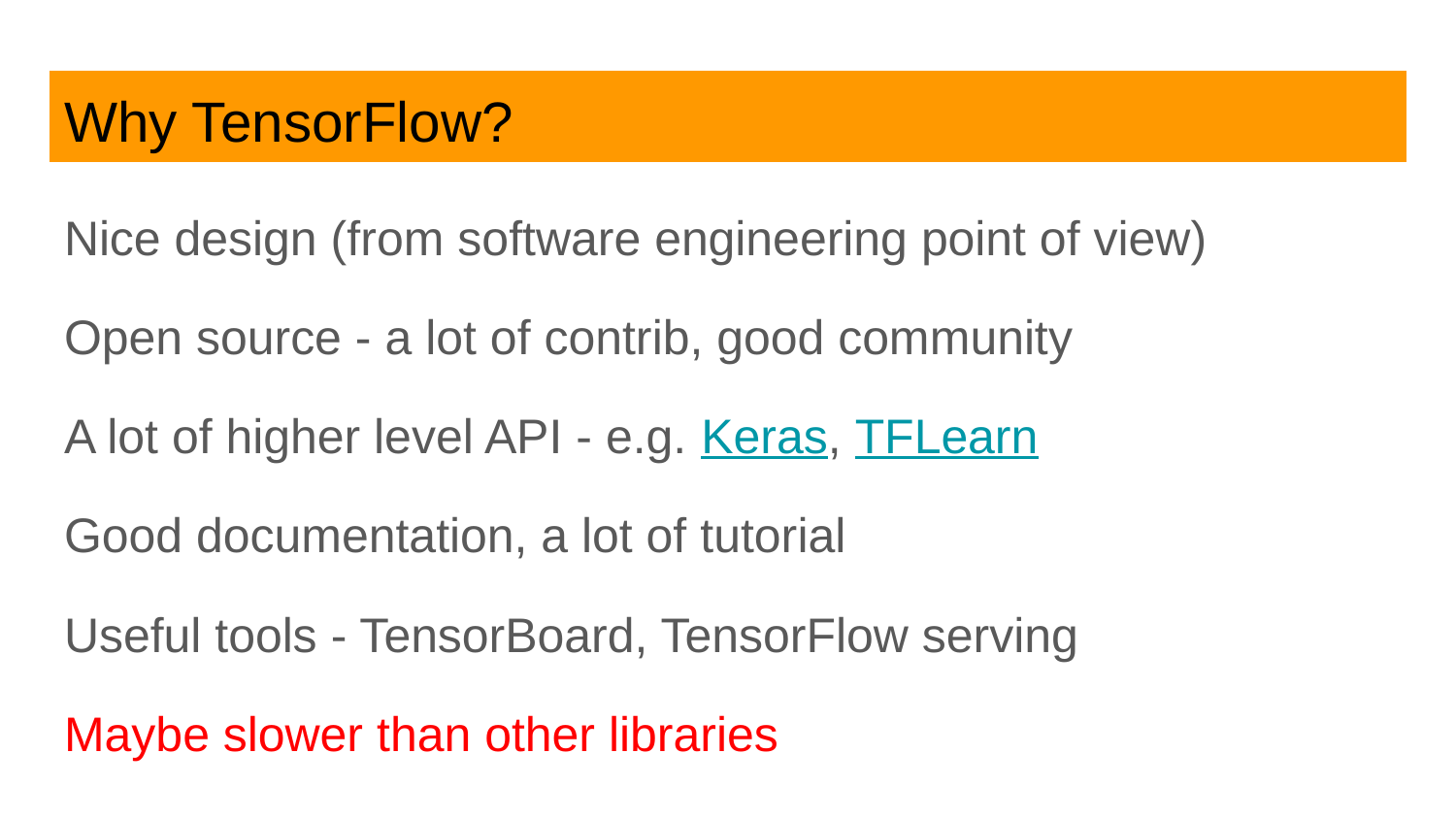

# Why TensorFlow?
Nice design (from software engineering point of view)
Open source - a lot of contrib, good community
A lot of higher level API - e.g. Keras, TFLearn
Good documentation, a lot of tutorial
Useful tools - TensorBoard, TensorFlow serving
Maybe slower than other libraries